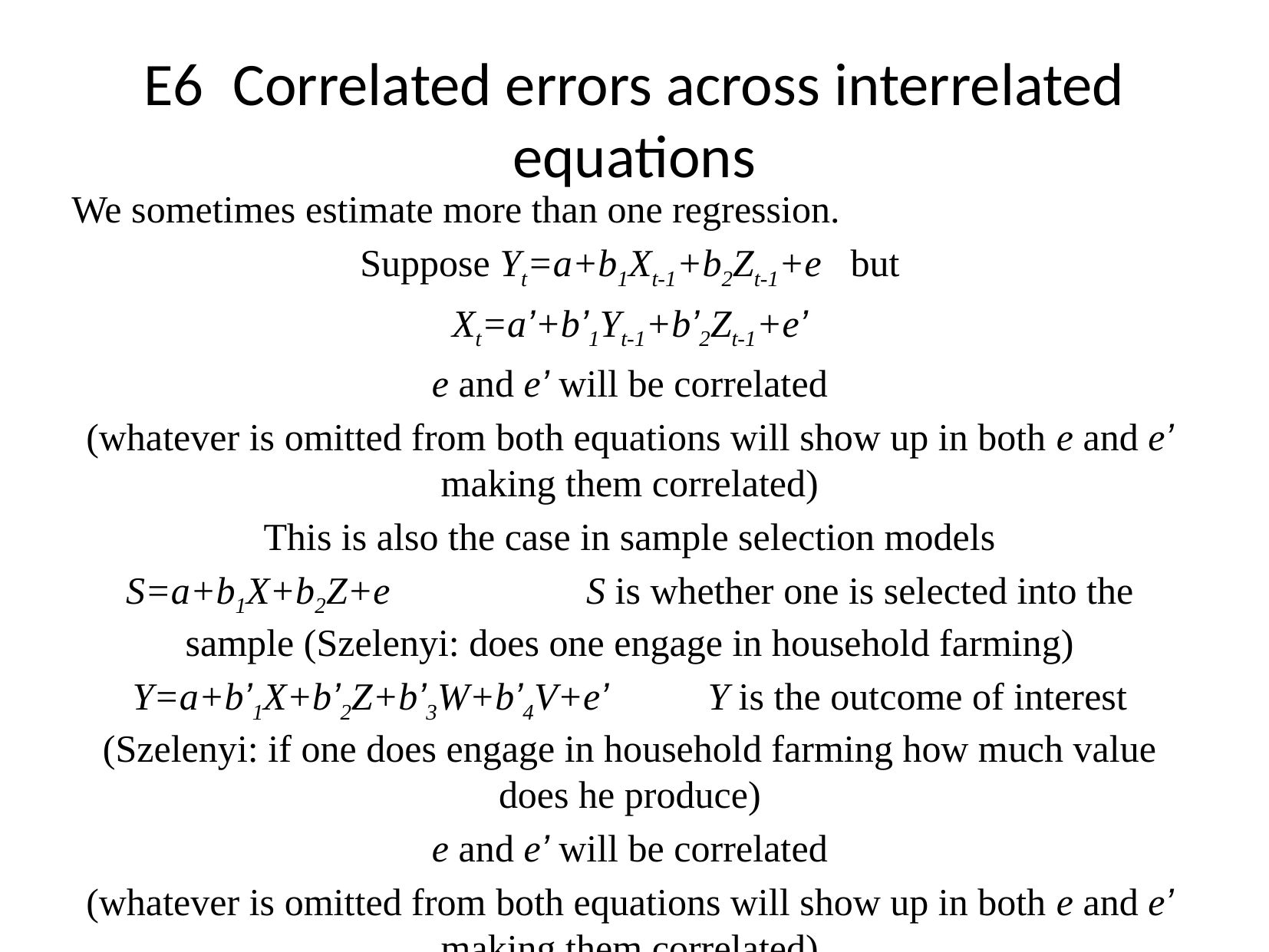

# E6  Correlated errors across interrelated equations
We sometimes estimate more than one regression.
Suppose Yt=a+b1Xt-1+b2Zt-1+e   but
Xt=a’+b’1Yt-1+b’2Zt-1+e’
e and e’ will be correlated
(whatever is omitted from both equations will show up in both e and e’ making them correlated)
This is also the case in sample selection models
S=a+b1X+b2Z+e		S is whether one is selected into the sample (Szelenyi: does one engage in household farming)
Y=a+b’1X+b’2Z+b’3W+b’4V+e’ 	Y is the outcome of interest (Szelenyi: if one does engage in household farming how much value does he produce)
e and e’ will be correlated
(whatever is omitted from both equations will show up in both e and e’ making them correlated)